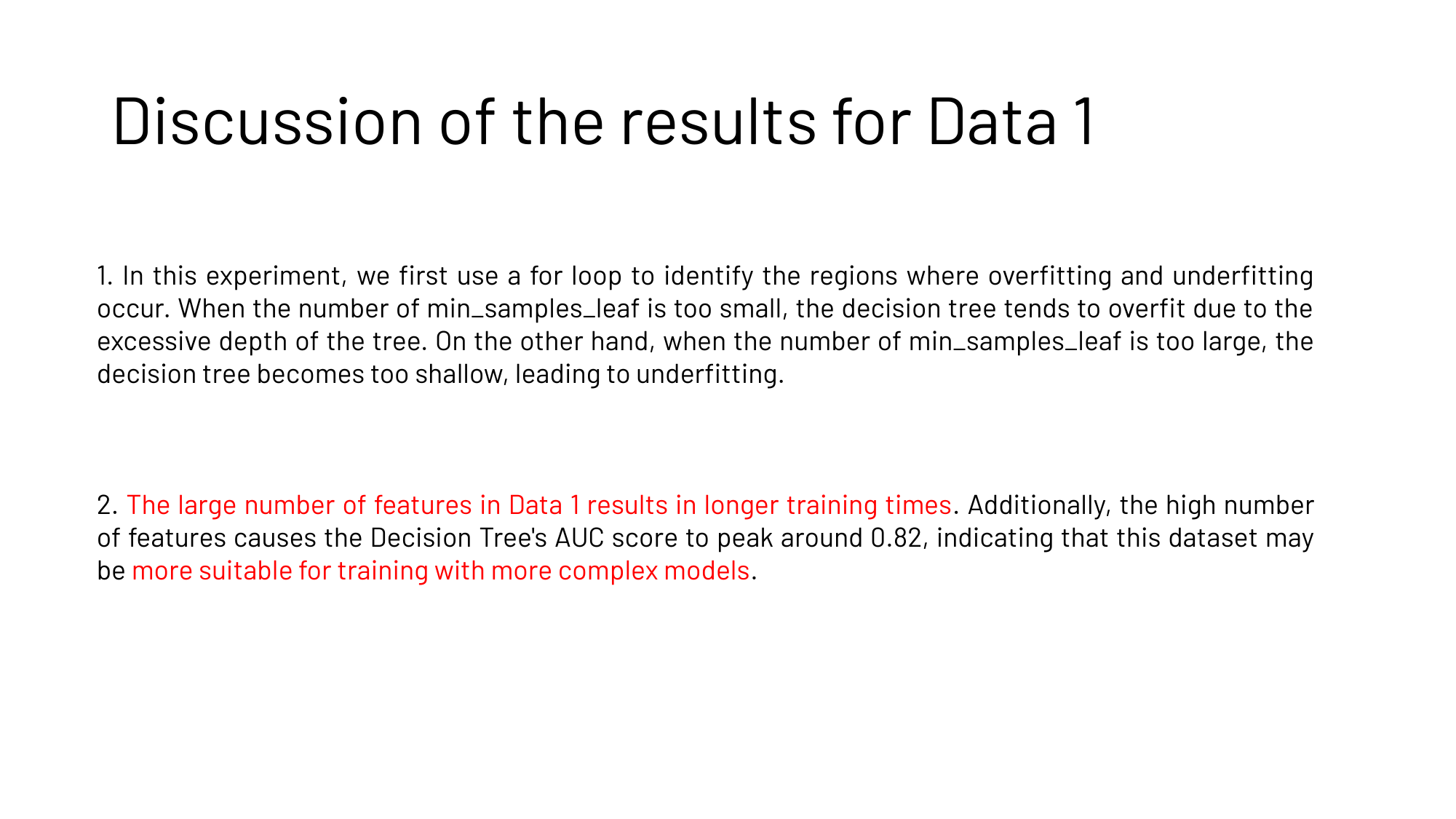

# Discussion of the results for Data 1

1. In this experiment, we first use a for loop to identify the regions where overfitting and underfitting occur. When the number of min_samples_leaf is too small, the decision tree tends to overfit due to the excessive depth of the tree. On the other hand, when the number of min_samples_leaf is too large, the decision tree becomes too shallow, leading to underfitting.

2. The large number of features in Data 1 results in longer training times. Additionally, the high number of features causes the Decision Tree's AUC score to peak around 0.82, indicating that this dataset may be more suitable for training with more complex models.